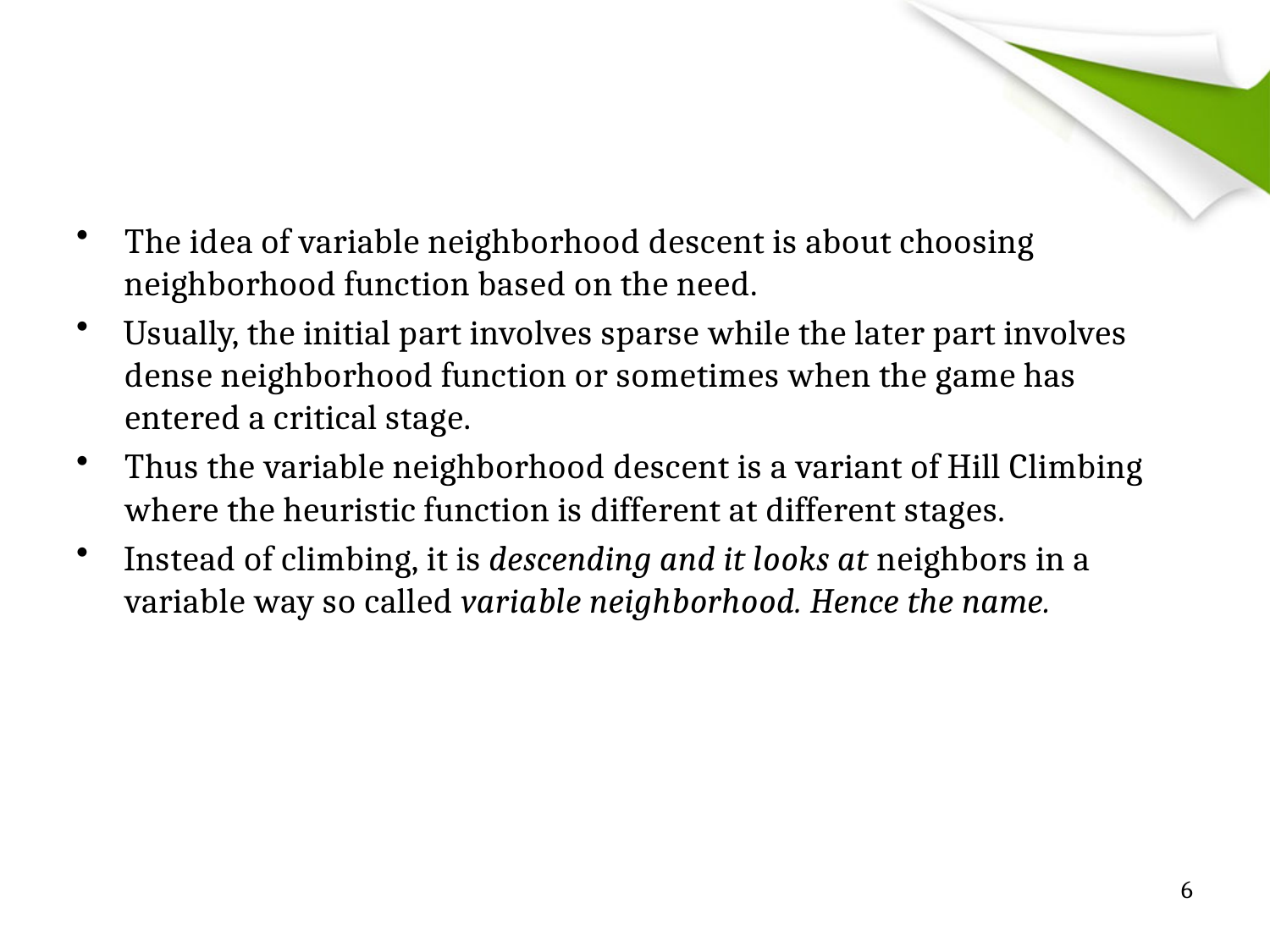

#
The idea of variable neighborhood descent is about choosing neighborhood function based on the need.
Usually, the initial part involves sparse while the later part involves dense neighborhood function or sometimes when the game has entered a critical stage.
Thus the variable neighborhood descent is a variant of Hill Climbing where the heuristic function is different at different stages.
Instead of climbing, it is descending and it looks at neighbors in a variable way so called variable neighborhood. Hence the name.
6